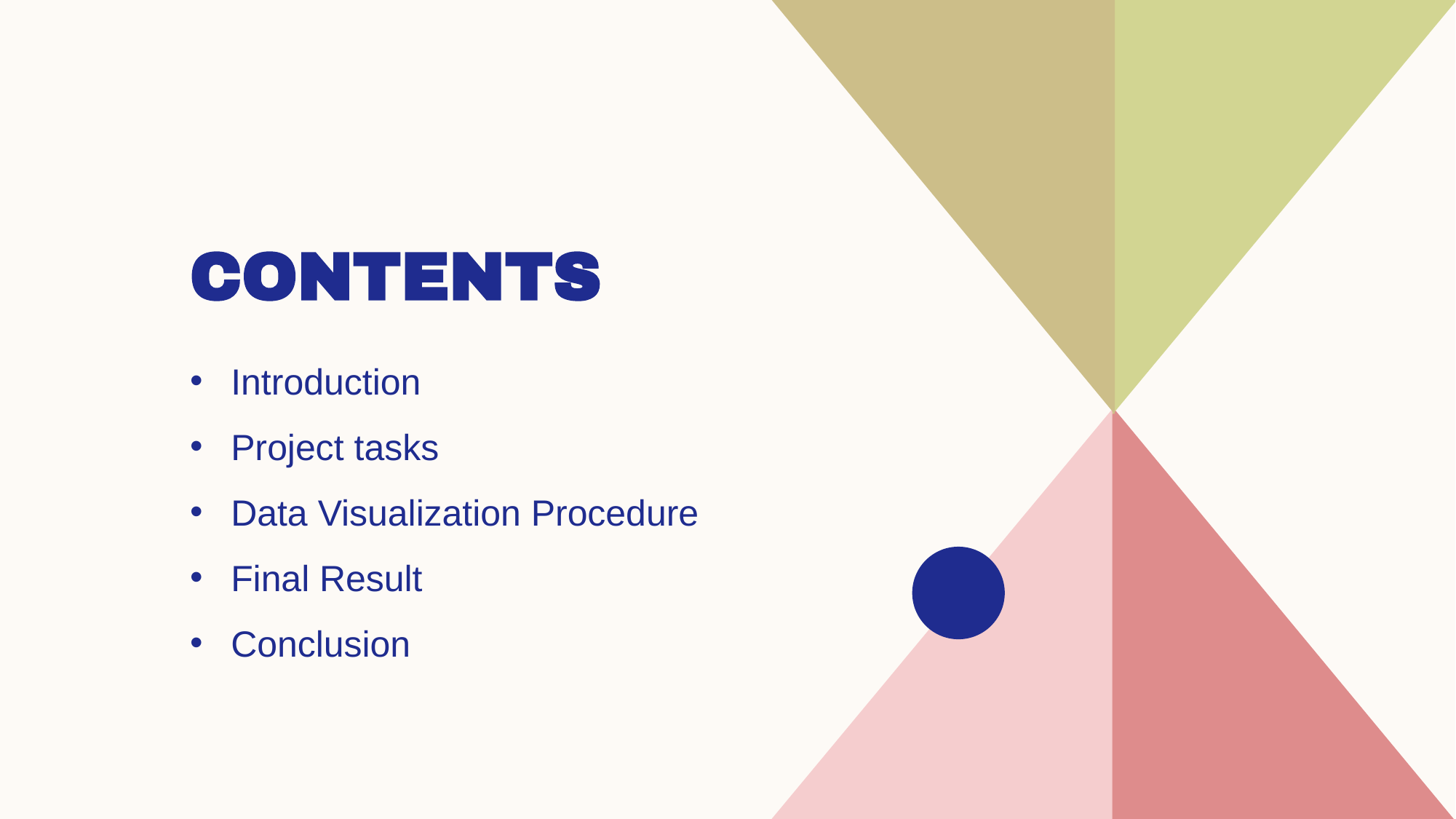

# Contents
Introduction​
Project tasks​
Data Visualization Procedure
​Final Result
Conclusion